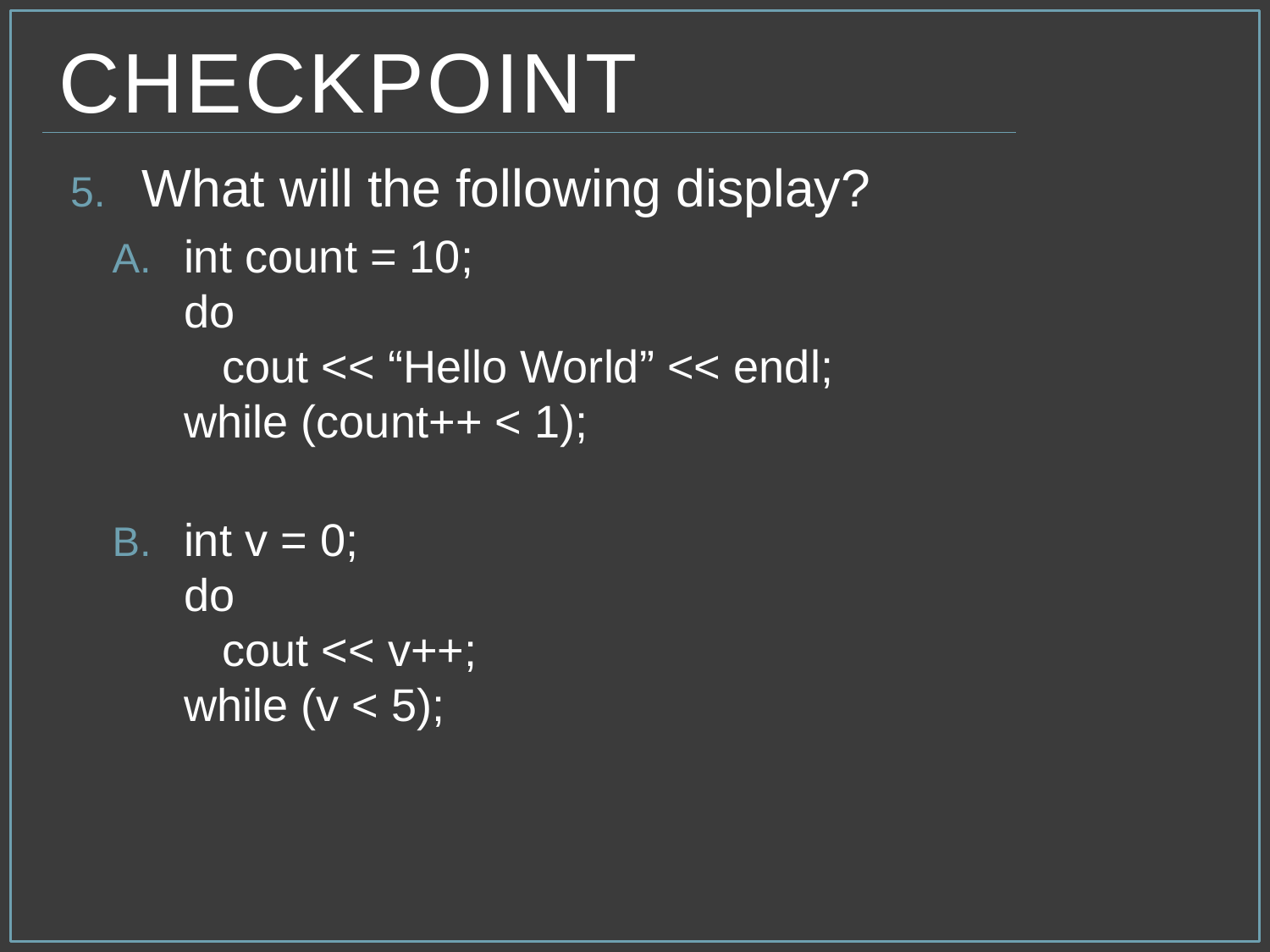

# Checkpoint
What will the following display?
int count = 10;
do
   cout << “Hello World” << endl;
while (count++ < 1);
int v = 0;
do
   cout << v++;
while (v < 5);